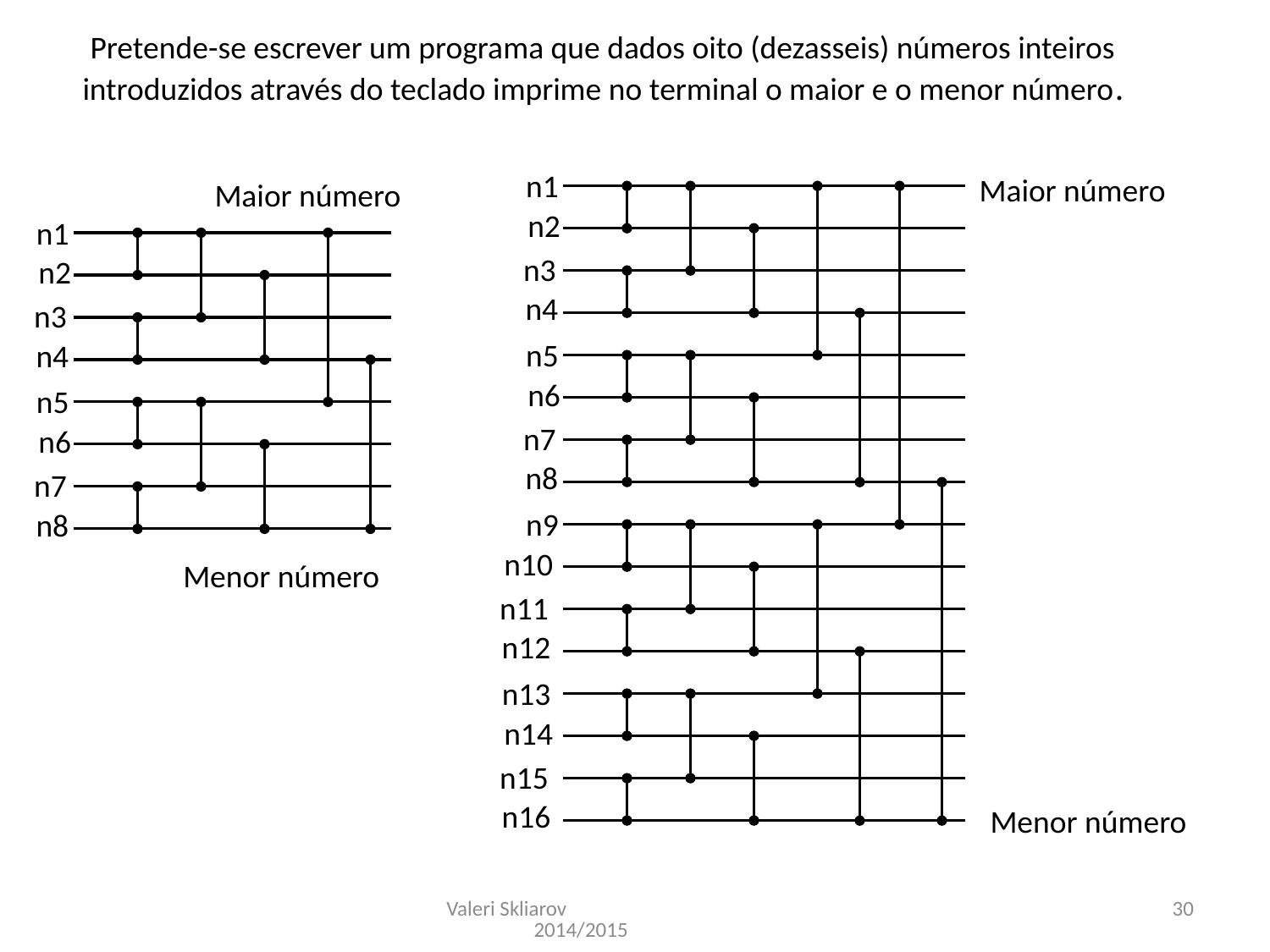

Pretende-se escrever um programa que dados oito (dezasseis) números inteiros introduzidos através do teclado imprime no terminal o maior e o menor número.
n1
Maior número
Maior número
n2
n1
n3
n2
n4
n3
n5
n4
n6
n5
n7
n6
n8
n7
n9
n8
n10
Menor número
n11
n12
n13
n14
n15
n16
Menor número
Valeri Skliarov                                                                      2014/2015
30